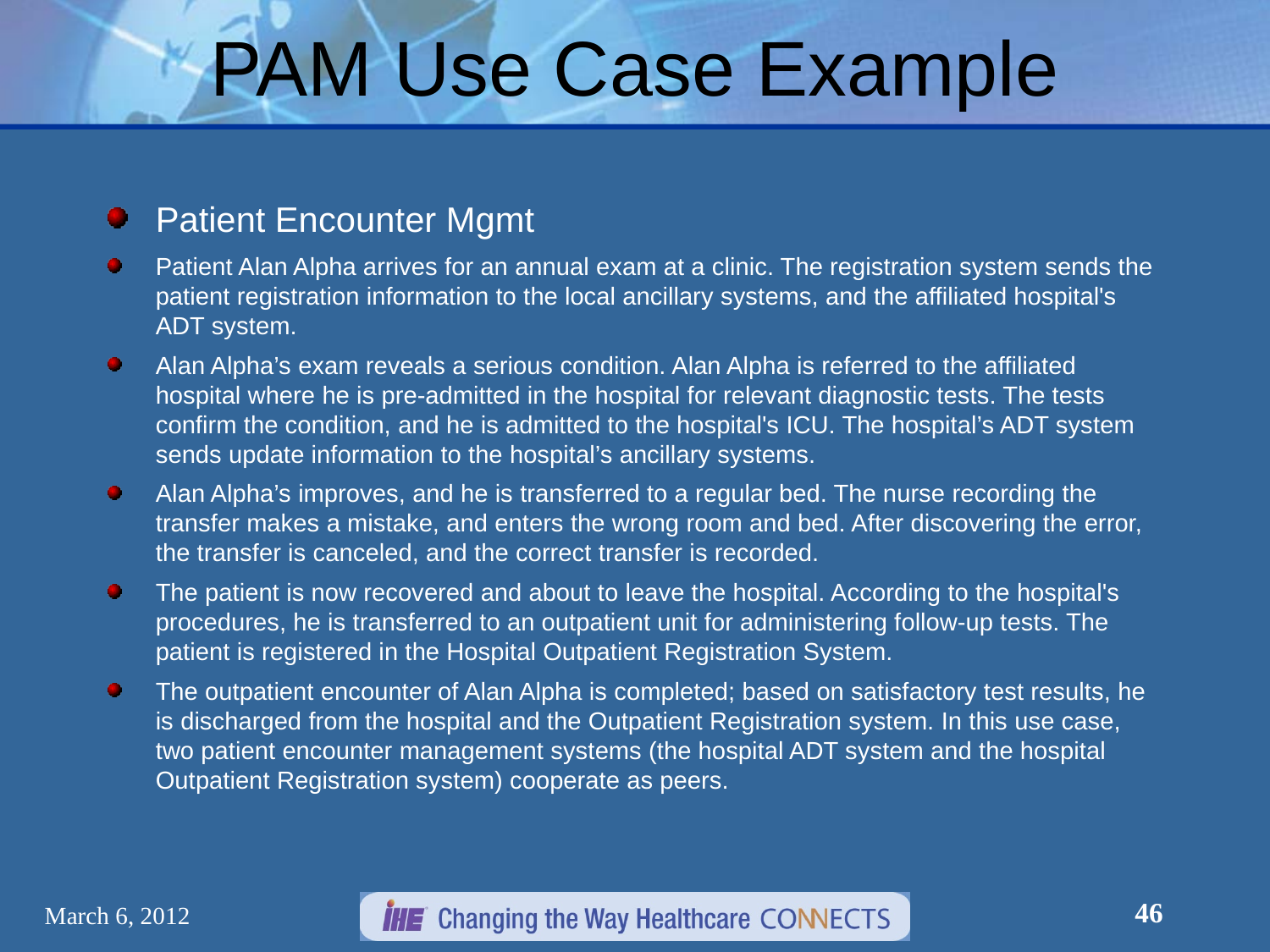

# PAM Use Case Example
Patient Encounter Mgmt
Patient Alan Alpha arrives for an annual exam at a clinic. The registration system sends the patient registration information to the local ancillary systems, and the affiliated hospital's ADT system.
Alan Alpha’s exam reveals a serious condition. Alan Alpha is referred to the affiliated hospital where he is pre-admitted in the hospital for relevant diagnostic tests. The tests confirm the condition, and he is admitted to the hospital's ICU. The hospital’s ADT system sends update information to the hospital’s ancillary systems.
Alan Alpha’s improves, and he is transferred to a regular bed. The nurse recording the transfer makes a mistake, and enters the wrong room and bed. After discovering the error, the transfer is canceled, and the correct transfer is recorded.
The patient is now recovered and about to leave the hospital. According to the hospital's procedures, he is transferred to an outpatient unit for administering follow-up tests. The patient is registered in the Hospital Outpatient Registration System.
The outpatient encounter of Alan Alpha is completed; based on satisfactory test results, he is discharged from the hospital and the Outpatient Registration system. In this use case, two patient encounter management systems (the hospital ADT system and the hospital Outpatient Registration system) cooperate as peers.

46
March 6, 2012